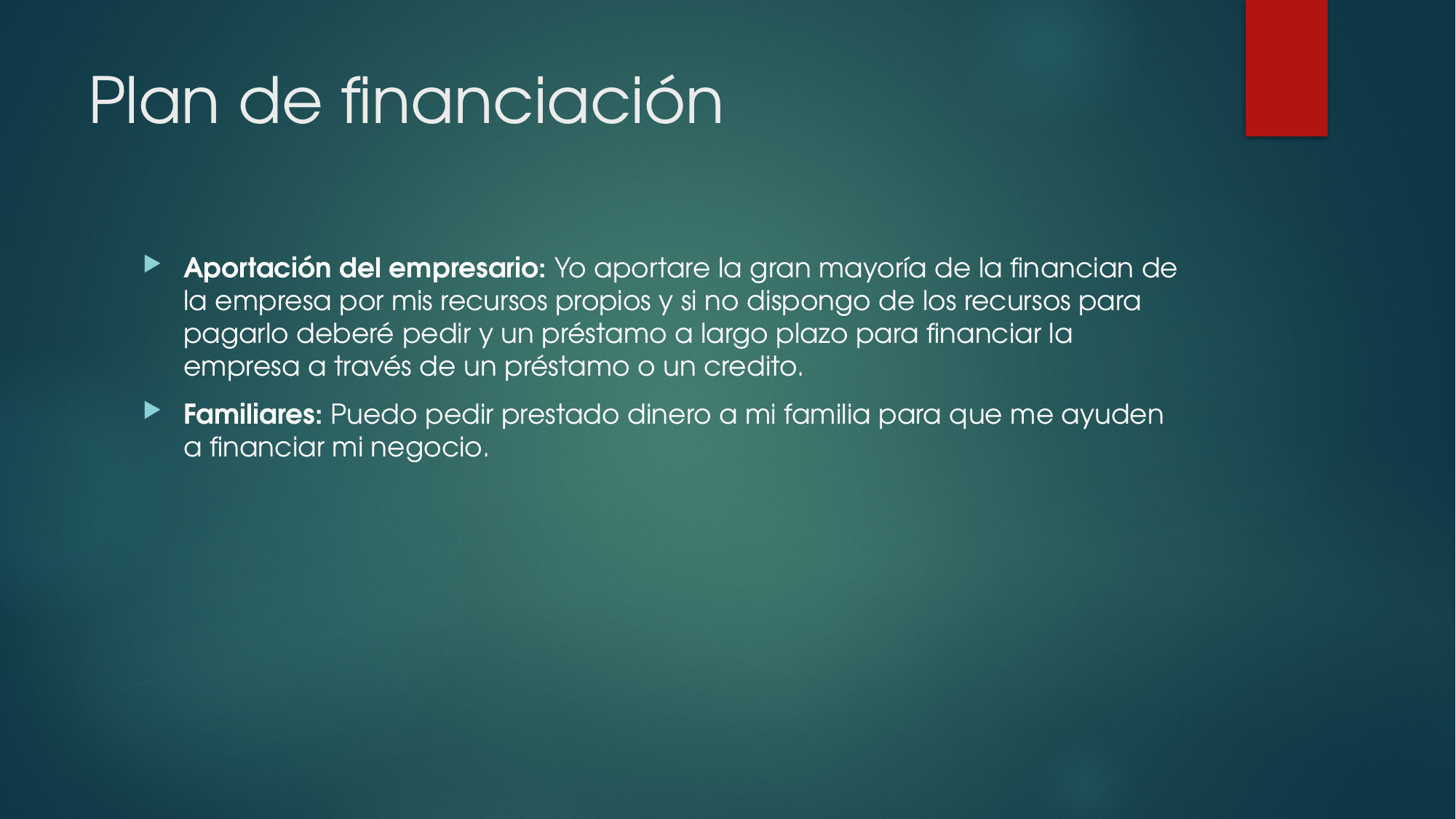

# Plan de financiación
Aportación del empresario: Yo aportare la gran mayoría de la financian de la empresa por mis recursos propios y si no dispongo de los recursos para pagarlo deberé pedir y un préstamo a largo plazo para financiar la empresa a través de un préstamo o un credito.
Familiares: Puedo pedir prestado dinero a mi familia para que me ayuden a financiar mi negocio.